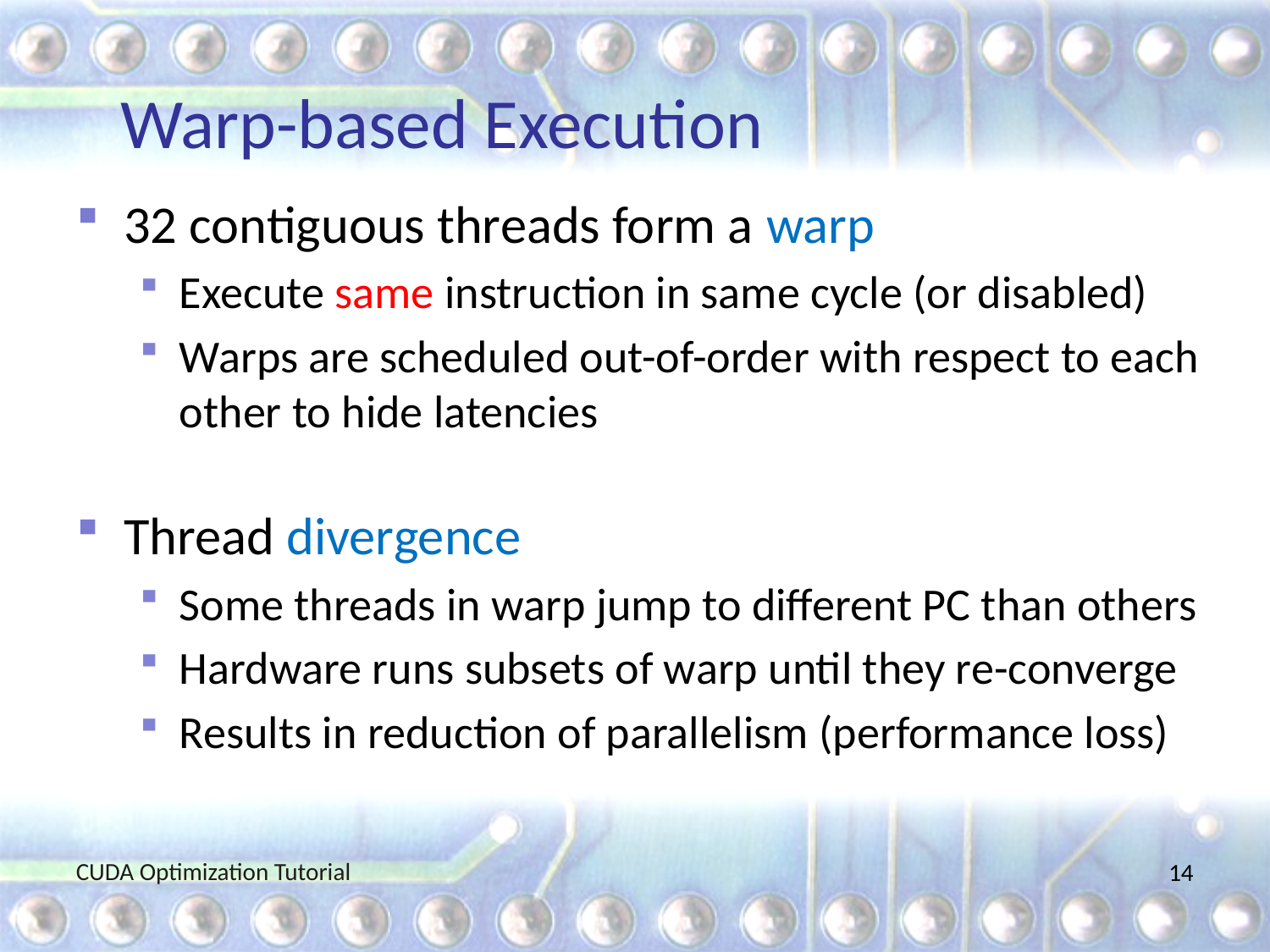

# Warp-based Execution
32 contiguous threads form a warp
Execute same instruction in same cycle (or disabled)
Warps are scheduled out-of-order with respect to each other to hide latencies

Thread divergence
Some threads in warp jump to different PC than others
Hardware runs subsets of warp until they re-converge
Results in reduction of parallelism (performance loss)
CUDA Optimization Tutorial
14